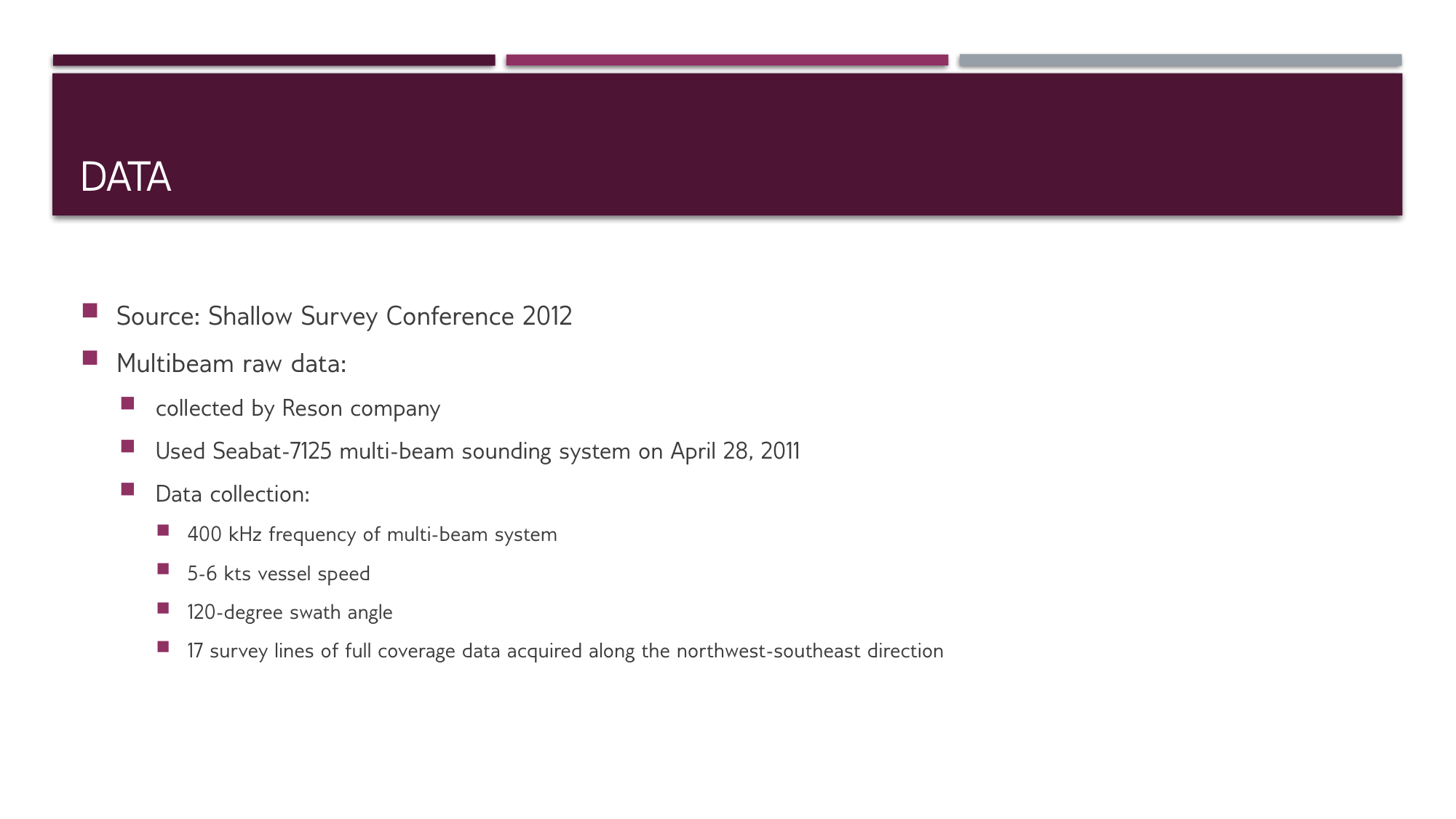

# Data
Source: Shallow Survey Conference 2012
Multibeam raw data:
collected by Reson company
Used Seabat-7125 multi-beam sounding system on April 28, 2011
Data collection:
400 kHz frequency of multi-beam system
5-6 kts vessel speed
120-degree swath angle
17 survey lines of full coverage data acquired along the northwest-southeast direction